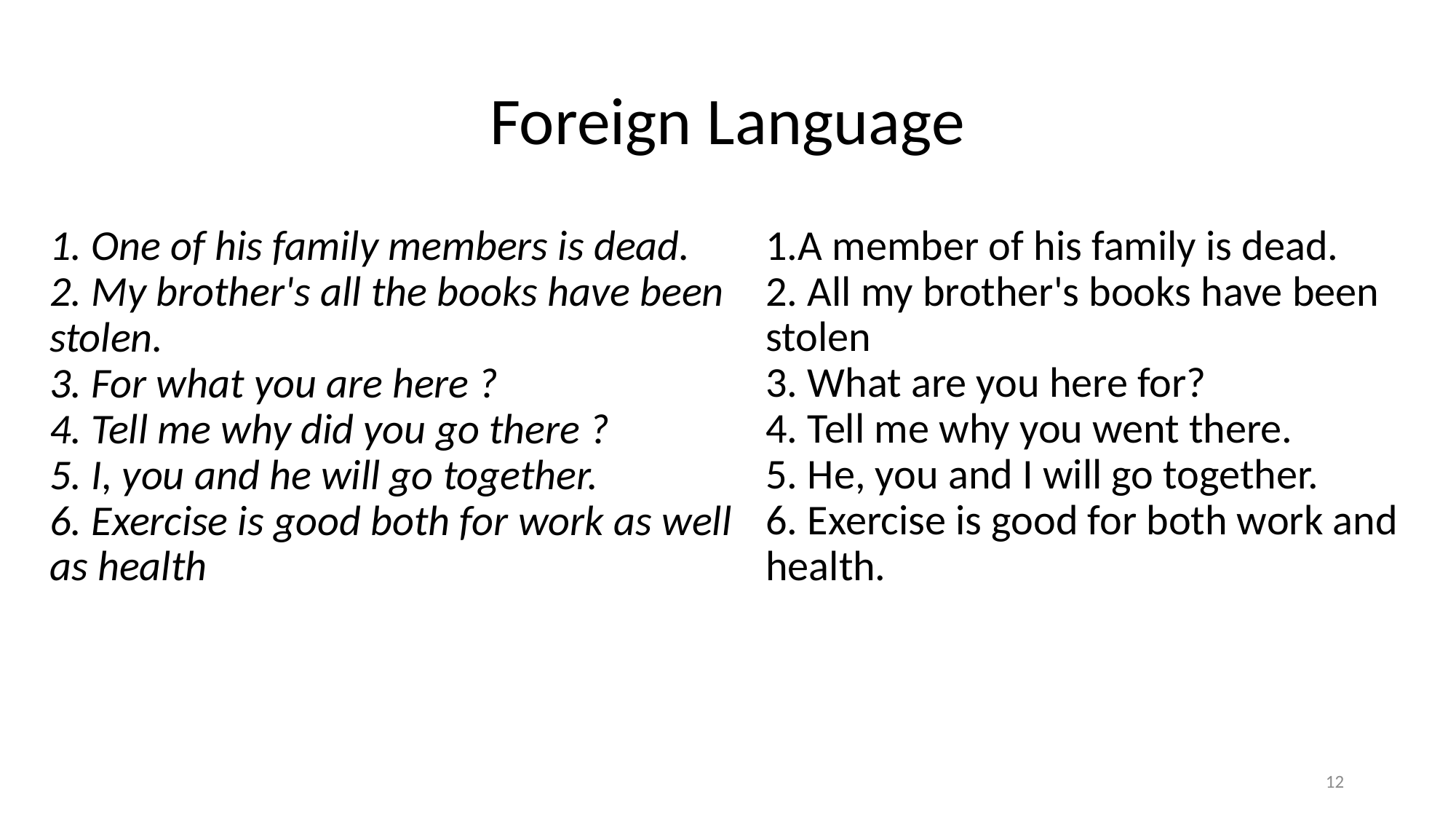

Foreign Language
1. One of his family members is dead.
2. My brother's all the books have been stolen.
3. For what you are here ?
4. Tell me why did you go there ?
5. I, you and he will go together.
6. Exercise is good both for work as well as health
1.A member of his family is dead.
2. All my brother's books have been stolen
3. What are you here for?
4. Tell me why you went there.
5. He, you and I will go together.
6. Exercise is good for both work and health.
12